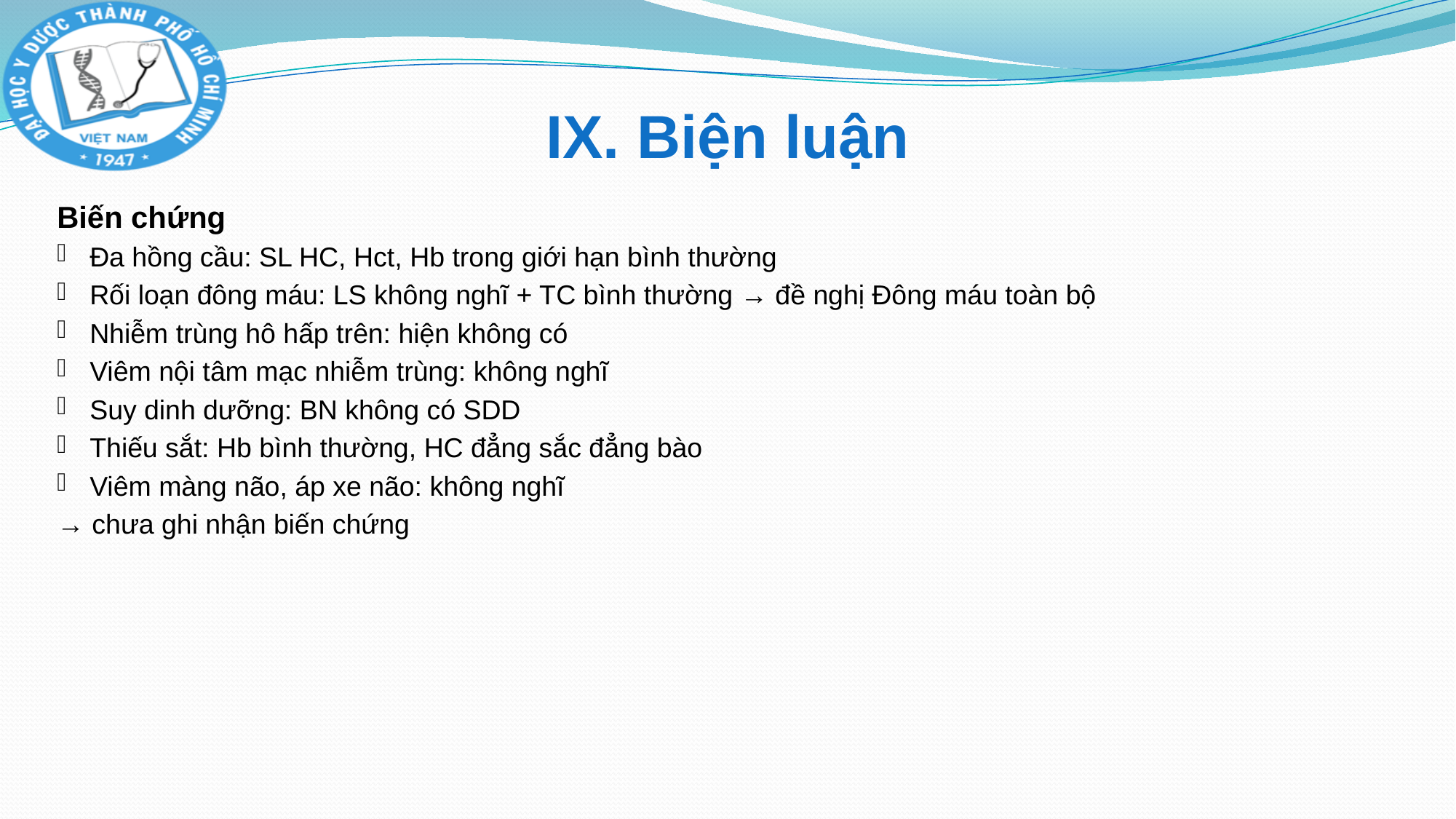

# IX. Biện luận
Biến chứng
Đa hồng cầu: SL HC, Hct, Hb trong giới hạn bình thường
Rối loạn đông máu: LS không nghĩ + TC bình thường → đề nghị Đông máu toàn bộ
Nhiễm trùng hô hấp trên: hiện không có
Viêm nội tâm mạc nhiễm trùng: không nghĩ
Suy dinh dưỡng: BN không có SDD
Thiếu sắt: Hb bình thường, HC đẳng sắc đẳng bào
Viêm màng não, áp xe não: không nghĩ
→ chưa ghi nhận biến chứng